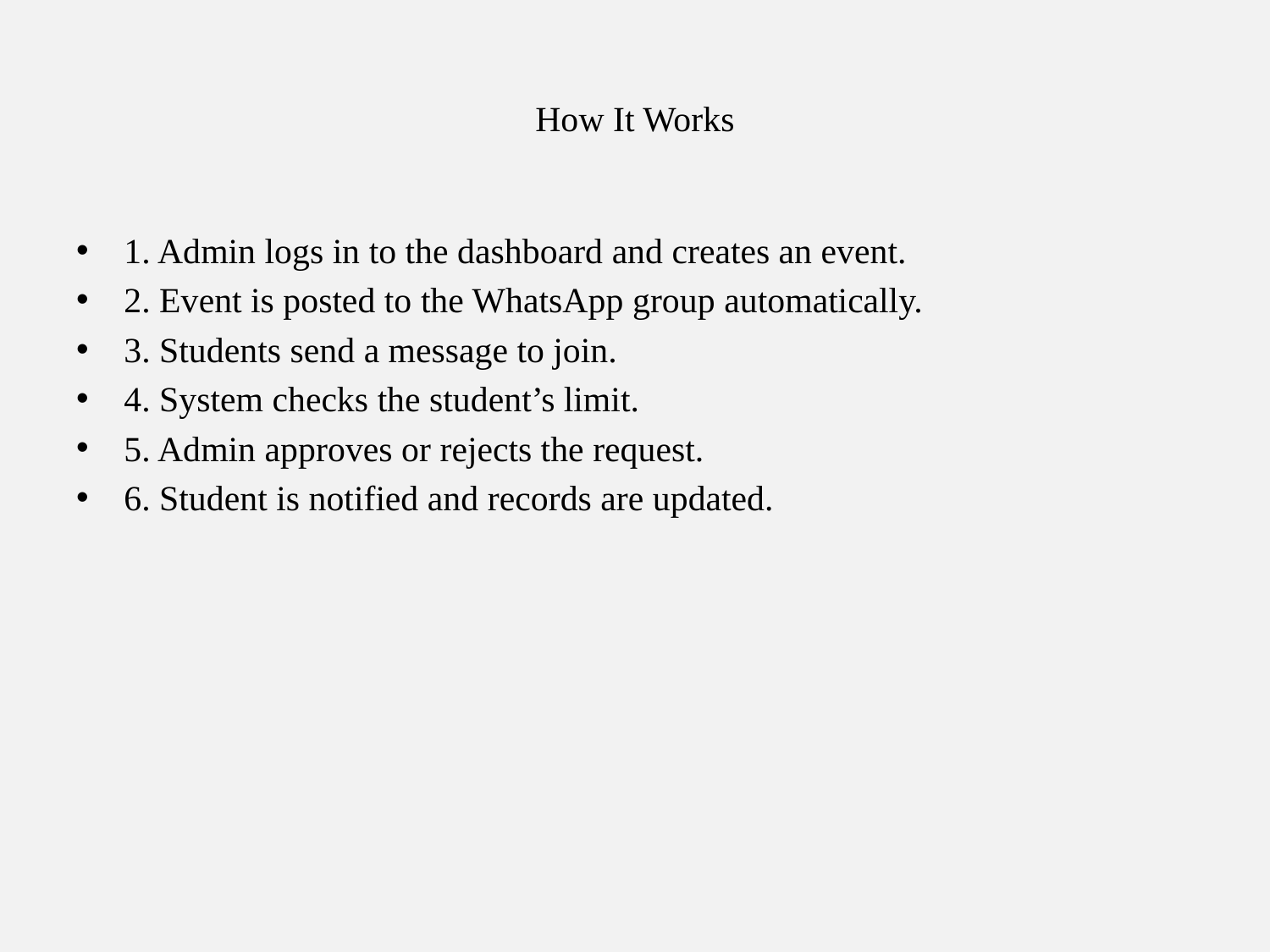

# How It Works
1. Admin logs in to the dashboard and creates an event.
2. Event is posted to the WhatsApp group automatically.
3. Students send a message to join.
4. System checks the student’s limit.
5. Admin approves or rejects the request.
6. Student is notified and records are updated.